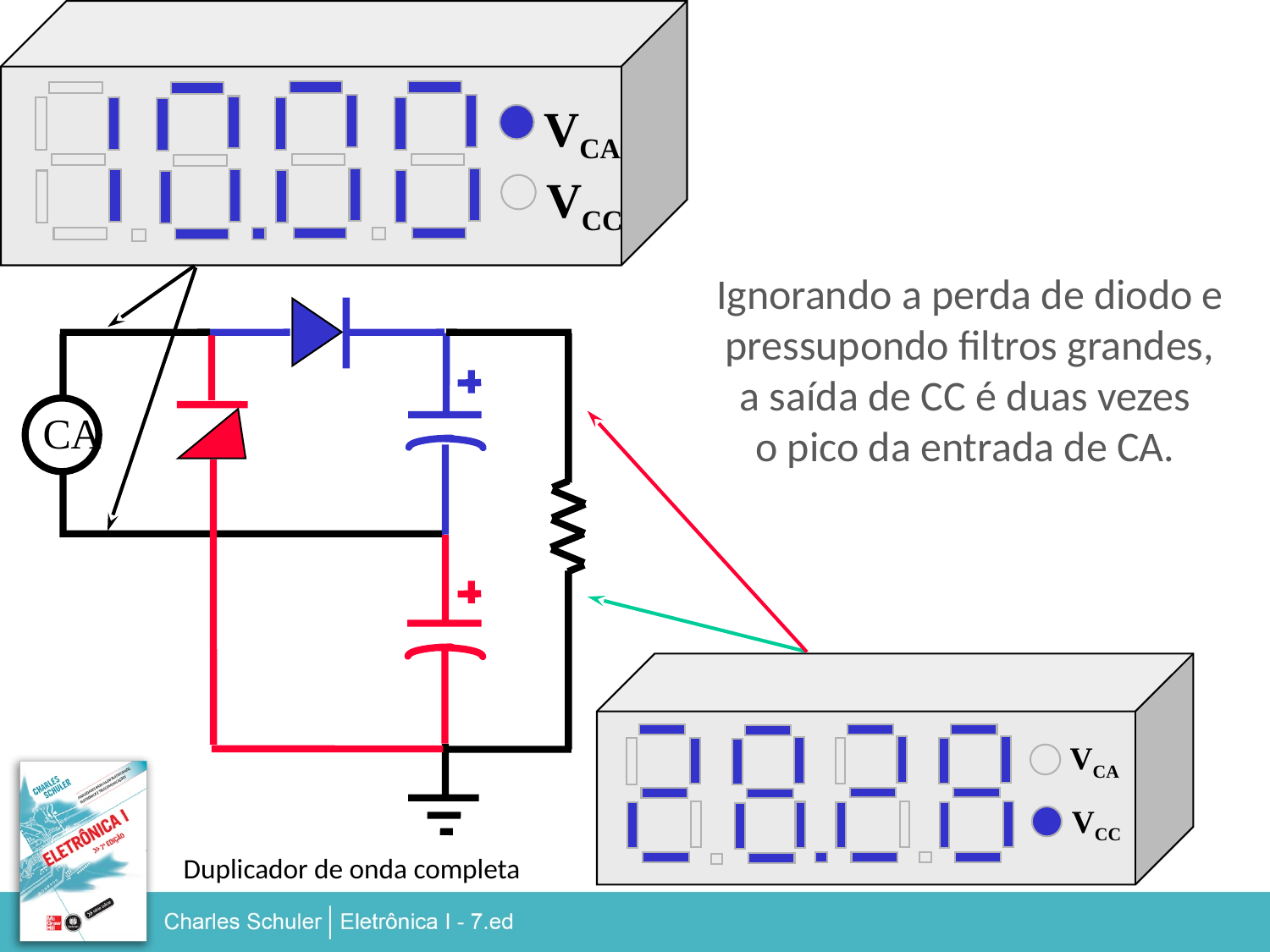

VCA

VCC

Ignorando a perda de diodo e
pressupondo filtros grandes,
a saída de CC é duas vezes
o pico da entrada de CA.

CA

VCA

VCC

Duplicador de onda completa